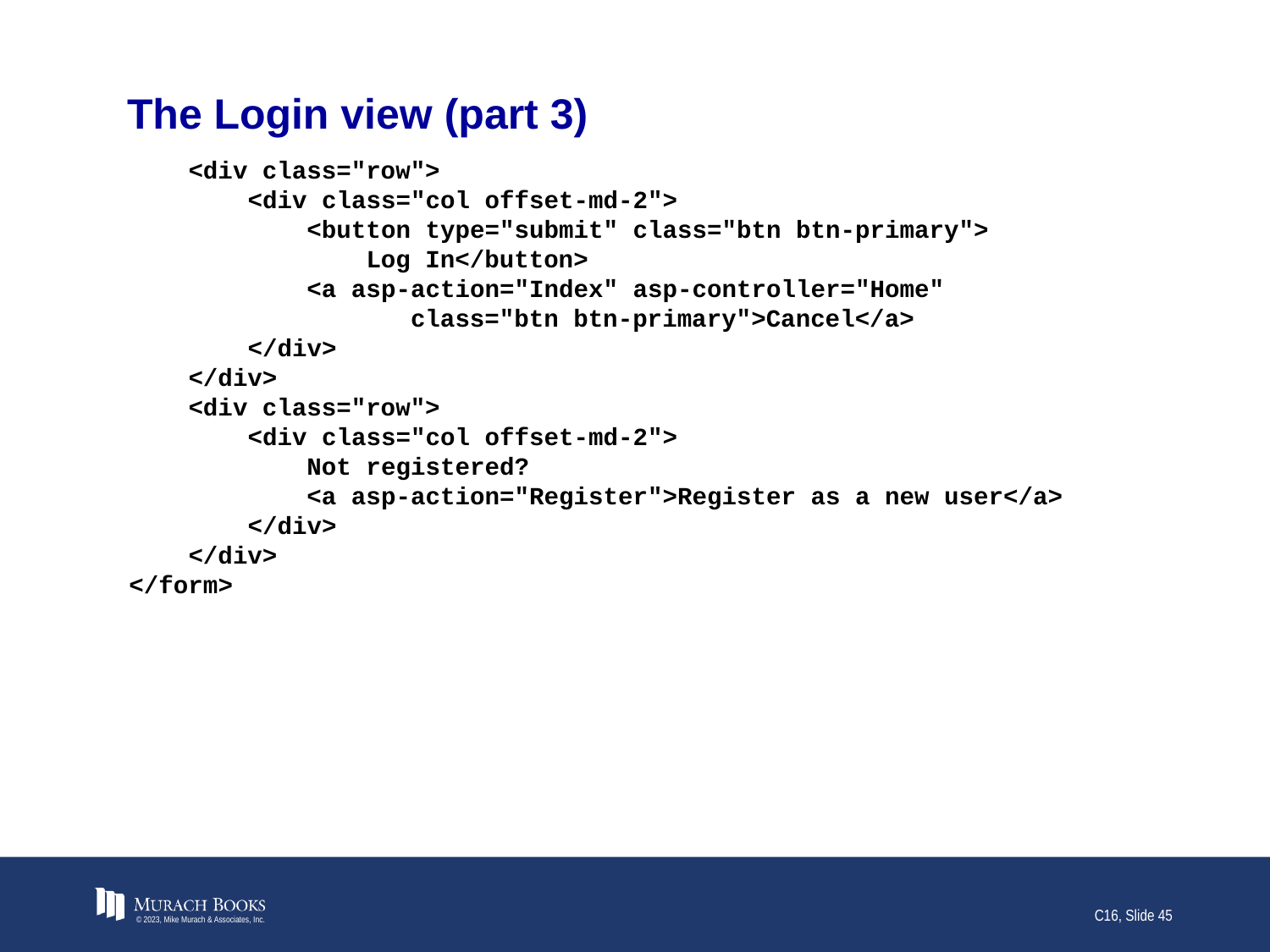

# The Login view (part 3)
    <div class="row">
        <div class="col offset-md-2">
            <button type="submit" class="btn btn-primary">
                Log In</button>
            <a asp-action="Index" asp-controller="Home"
                   class="btn btn-primary">Cancel</a>
        </div>
    </div>
    <div class="row">
        <div class="col offset-md-2">
            Not registered?
            <a asp-action="Register">Register as a new user</a>
        </div>
    </div>
</form>
© 2023, Mike Murach & Associates, Inc.

C16, Slide 45